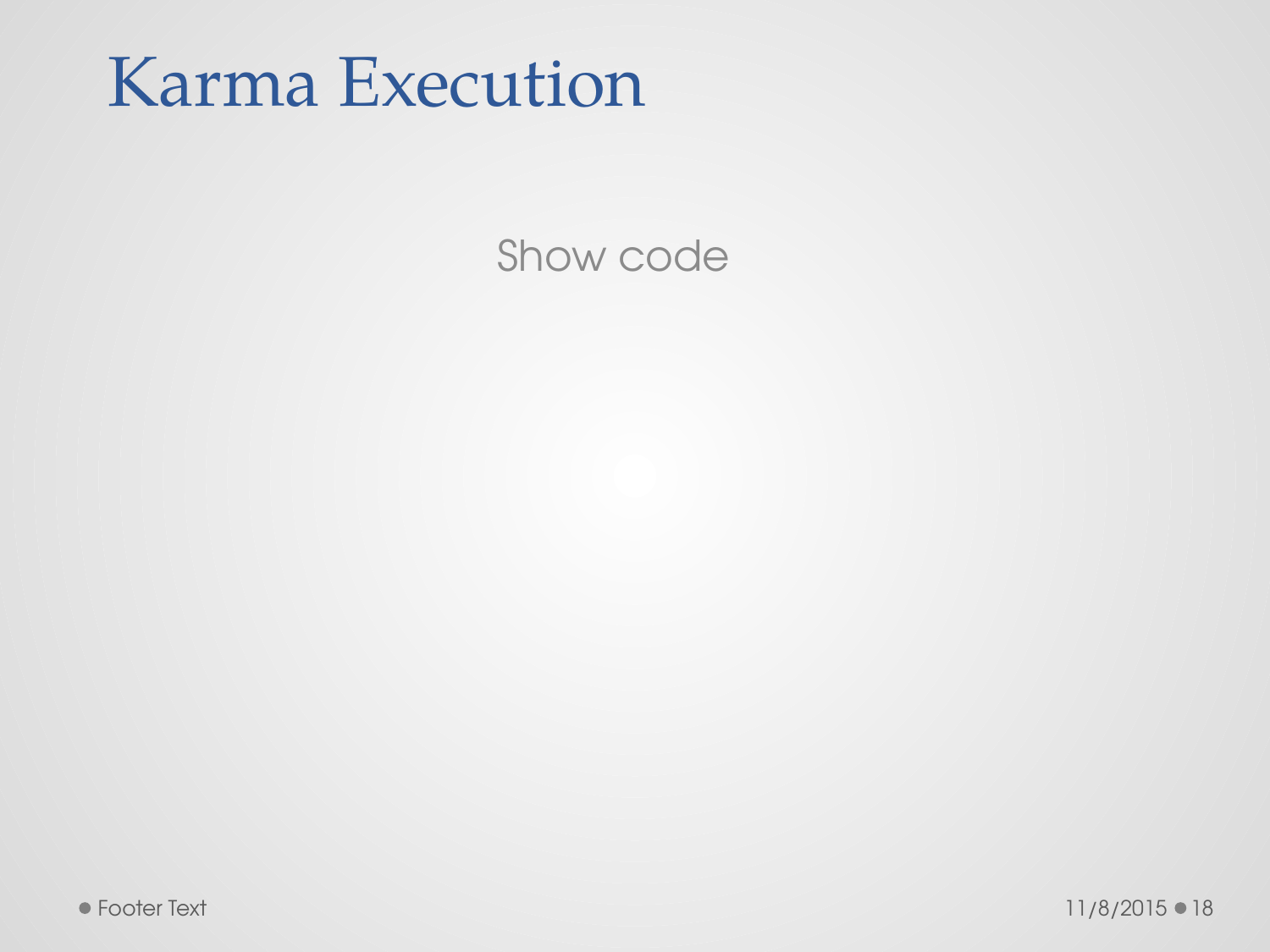

# Karma Execution
Show code
Footer Text
11/8/2015
18